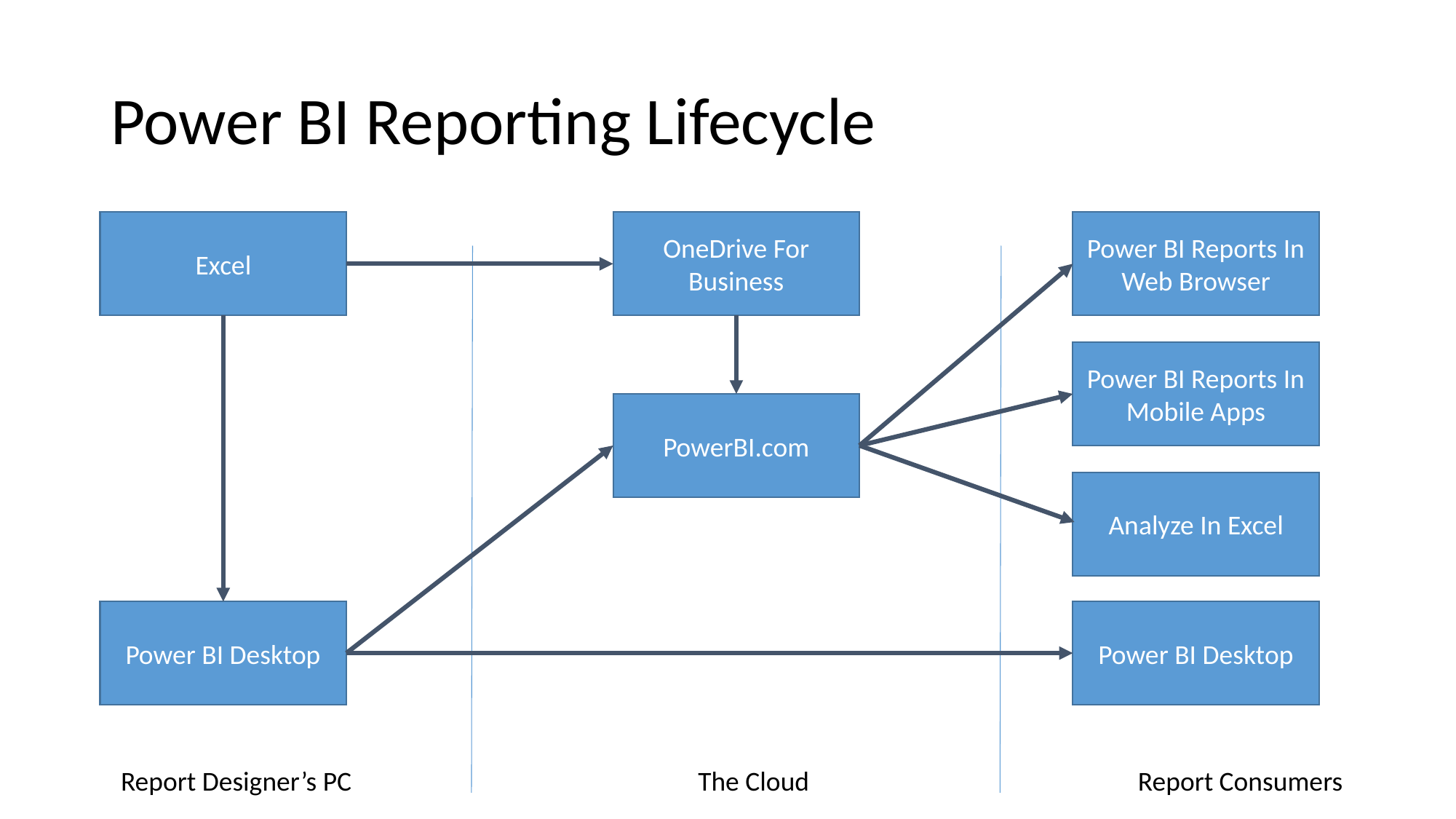

# Power BI Reporting Lifecycle
Excel
OneDrive For Business
Power BI Reports In Web Browser
Power BI Reports In Mobile Apps
PowerBI.com
Analyze In Excel
Power BI Desktop
Power BI Desktop
Report Designer’s PC
The Cloud
Report Consumers